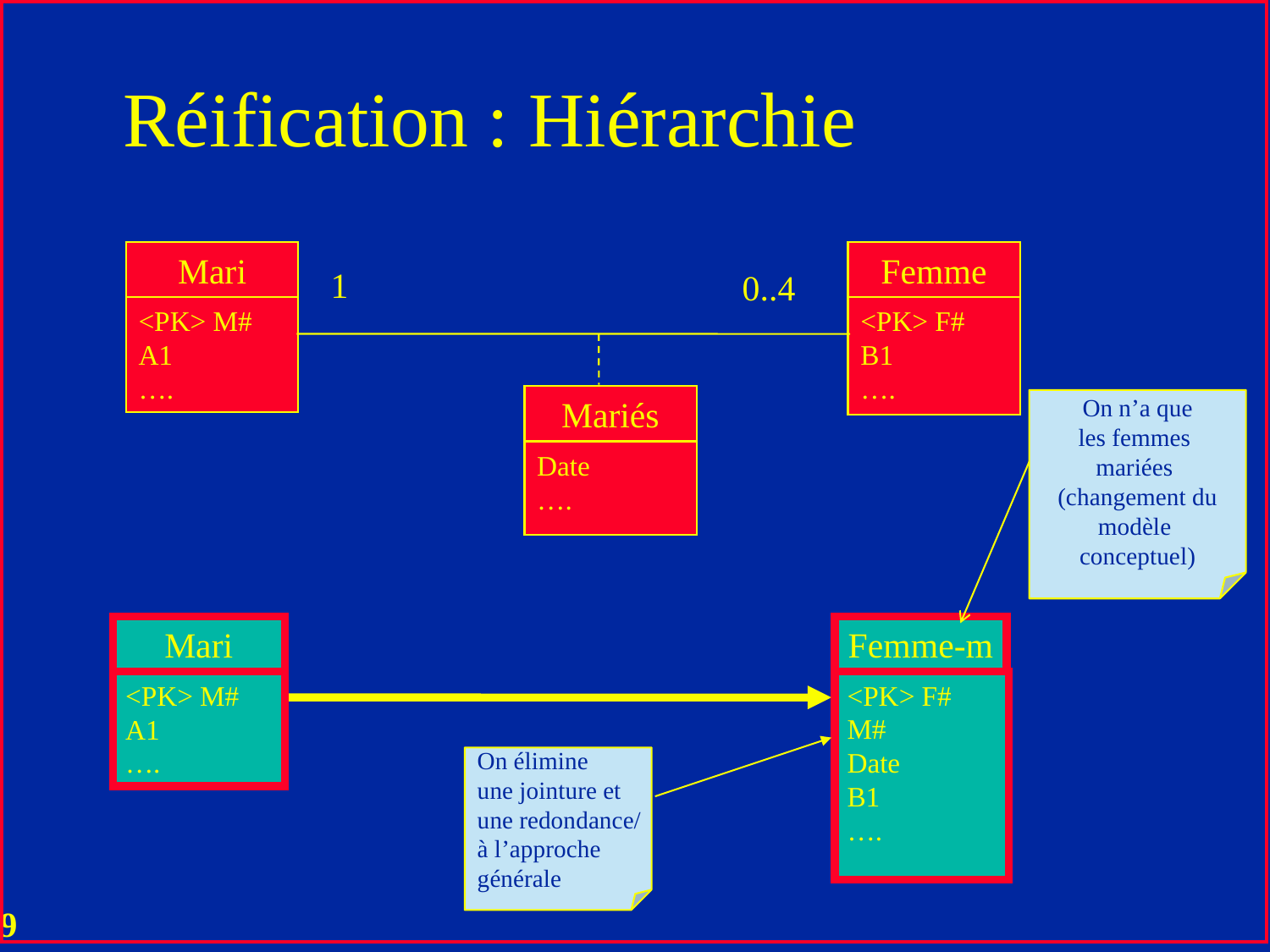

# Réification : Hiérarchie
Mari
Femme
1
0..4
<PK> M#
A1
….
<PK> F#
B1
….

Mariés

On n’a que
les femmes
mariées
(changement du
modèle
conceptuel)

Date
….

Mari
Femme-m
<PK> M#
A1
….
<PK> F#
M#
Date
B1
….

On élimine
une jointure et
une redondance/
à l’approche
générale